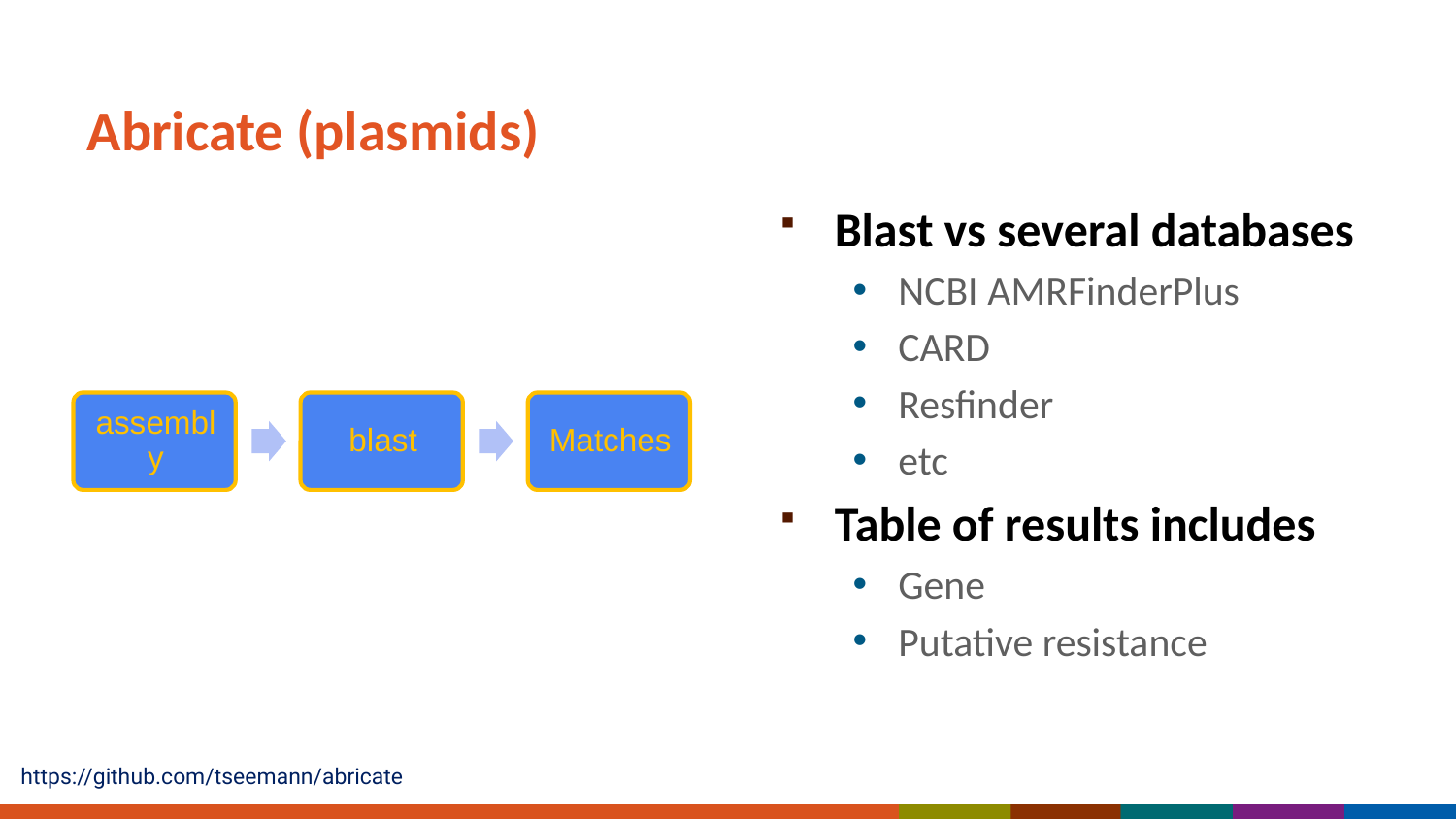

# Abricate (plasmids)
assembly

blast

Matches
Blast vs several databases
NCBI AMRFinderPlus
CARD
Resfinder
etc
Table of results includes
Gene
Putative resistance

https://github.com/tseemann/abricate